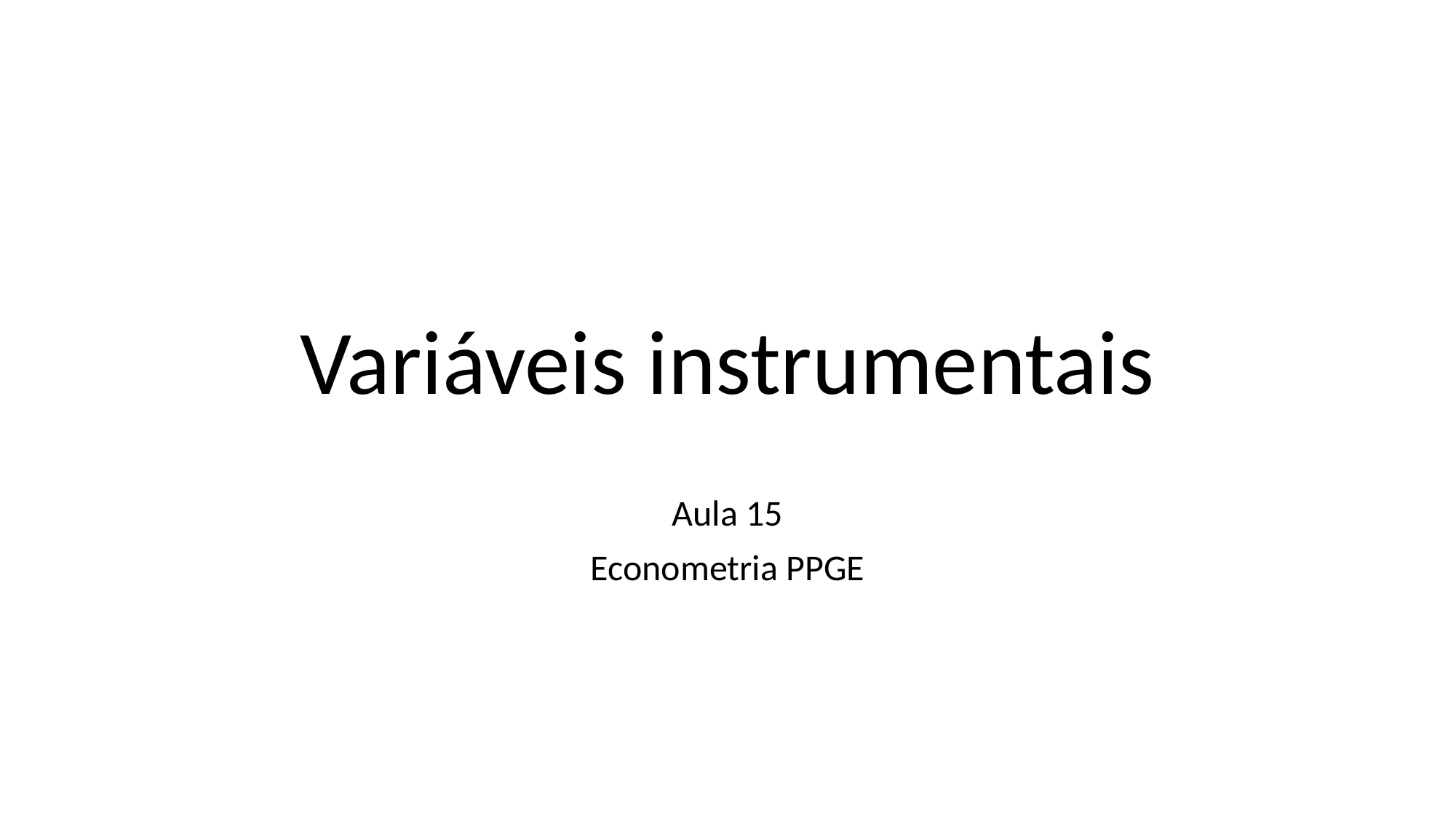

# Variáveis instrumentais

Aula 15
Econometria PPGE